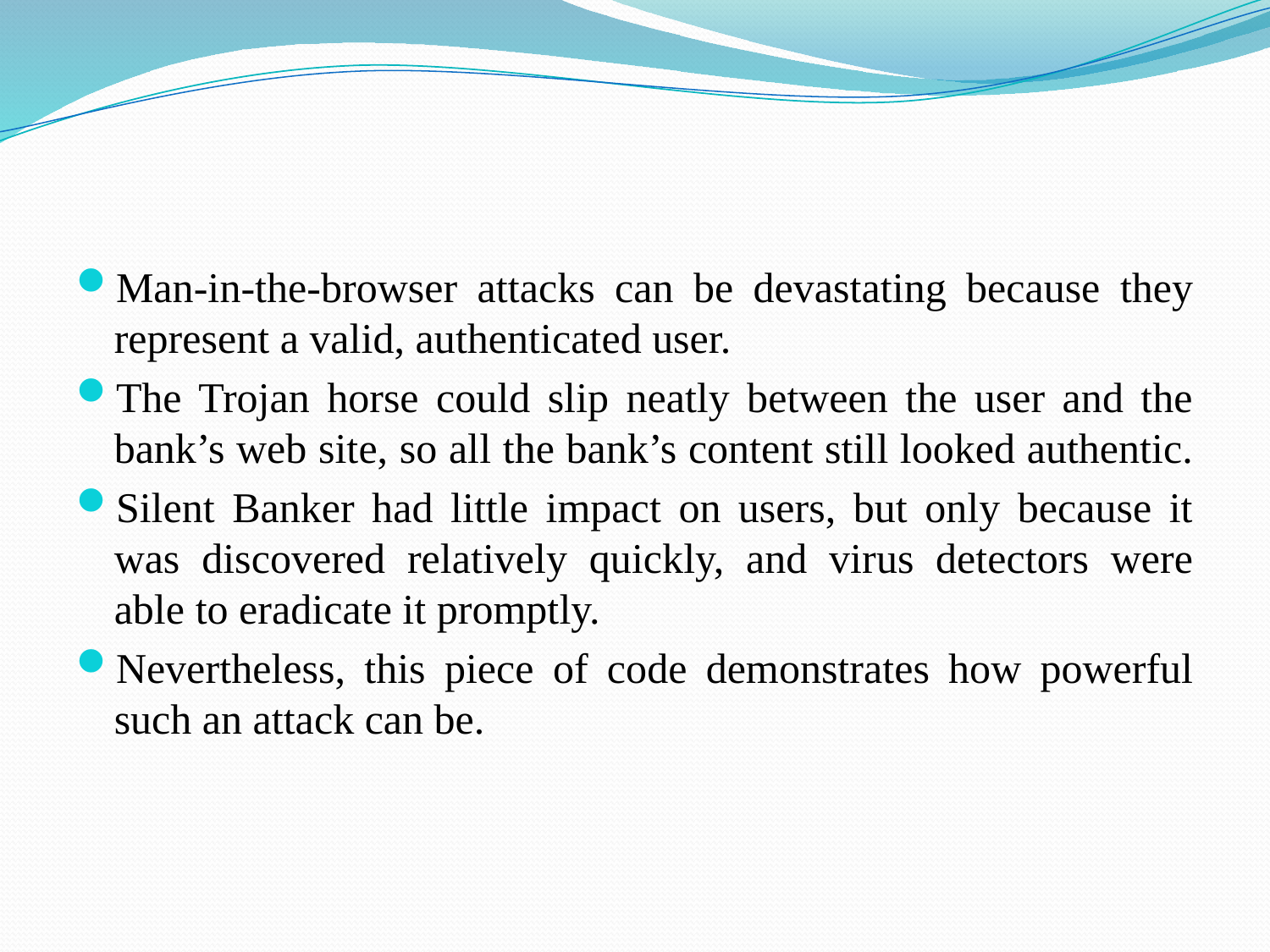

Man-in-the-browser attacks can be devastating because they represent a valid, authenticated user.
The Trojan horse could slip neatly between the user and the bank’s web site, so all the bank’s content still looked authentic.
Silent Banker had little impact on users, but only because it was discovered relatively quickly, and virus detectors were able to eradicate it promptly.
Nevertheless, this piece of code demonstrates how powerful such an attack can be.